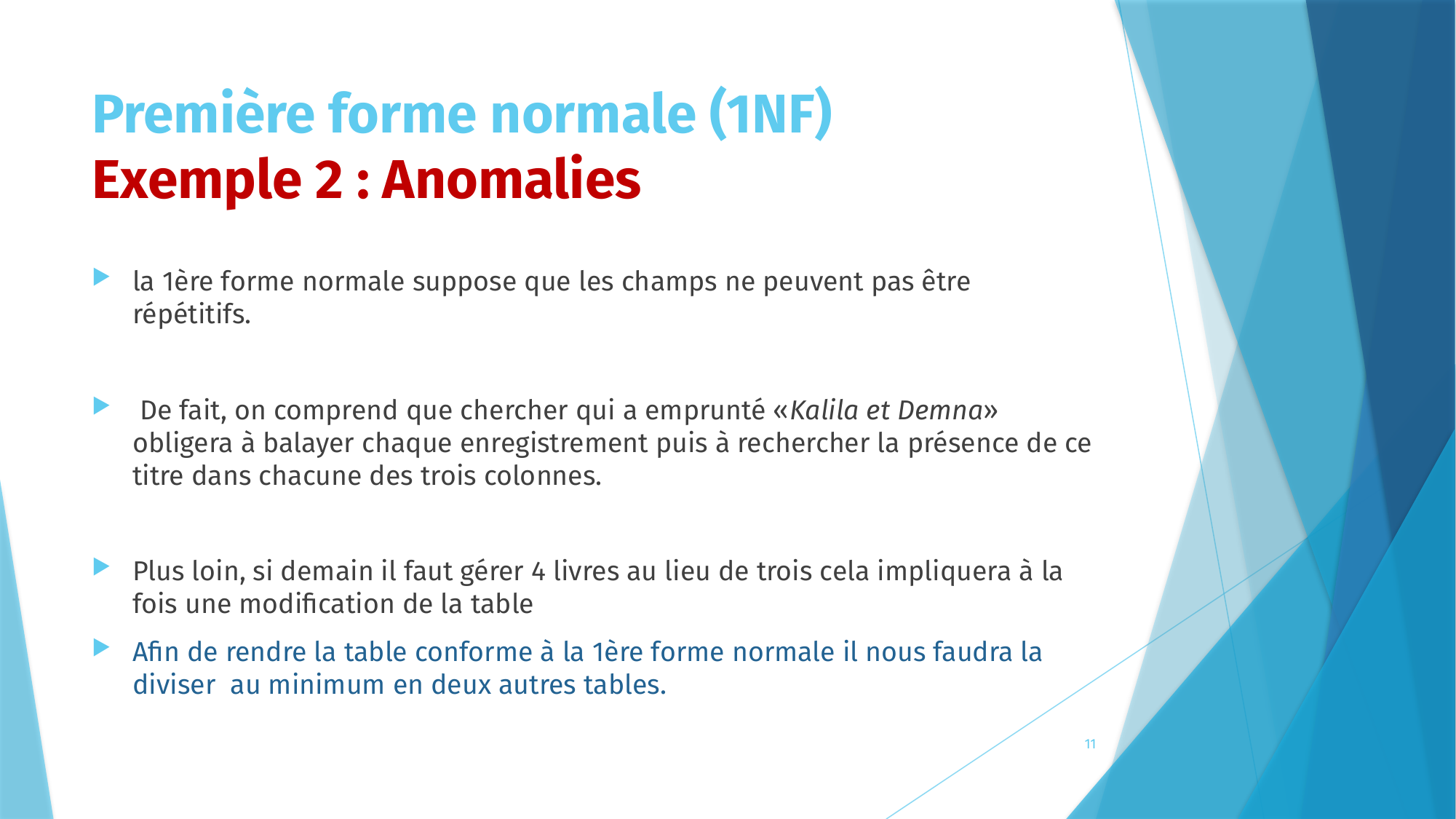

# Première forme normale (1NF) Exemple 2 : Anomalies
la 1ère forme normale suppose que les champs ne peuvent pas être répétitifs.

 De fait, on comprend que chercher qui a emprunté «Kalila et Demna» obligera à balayer chaque enregistrement puis à rechercher la présence de ce titre dans chacune des trois colonnes.

Plus loin, si demain il faut gérer 4 livres au lieu de trois cela impliquera à la fois une modification de la table
Afin de rendre la table conforme à la 1ère forme normale il nous faudra la diviser  au minimum en deux autres tables.

11